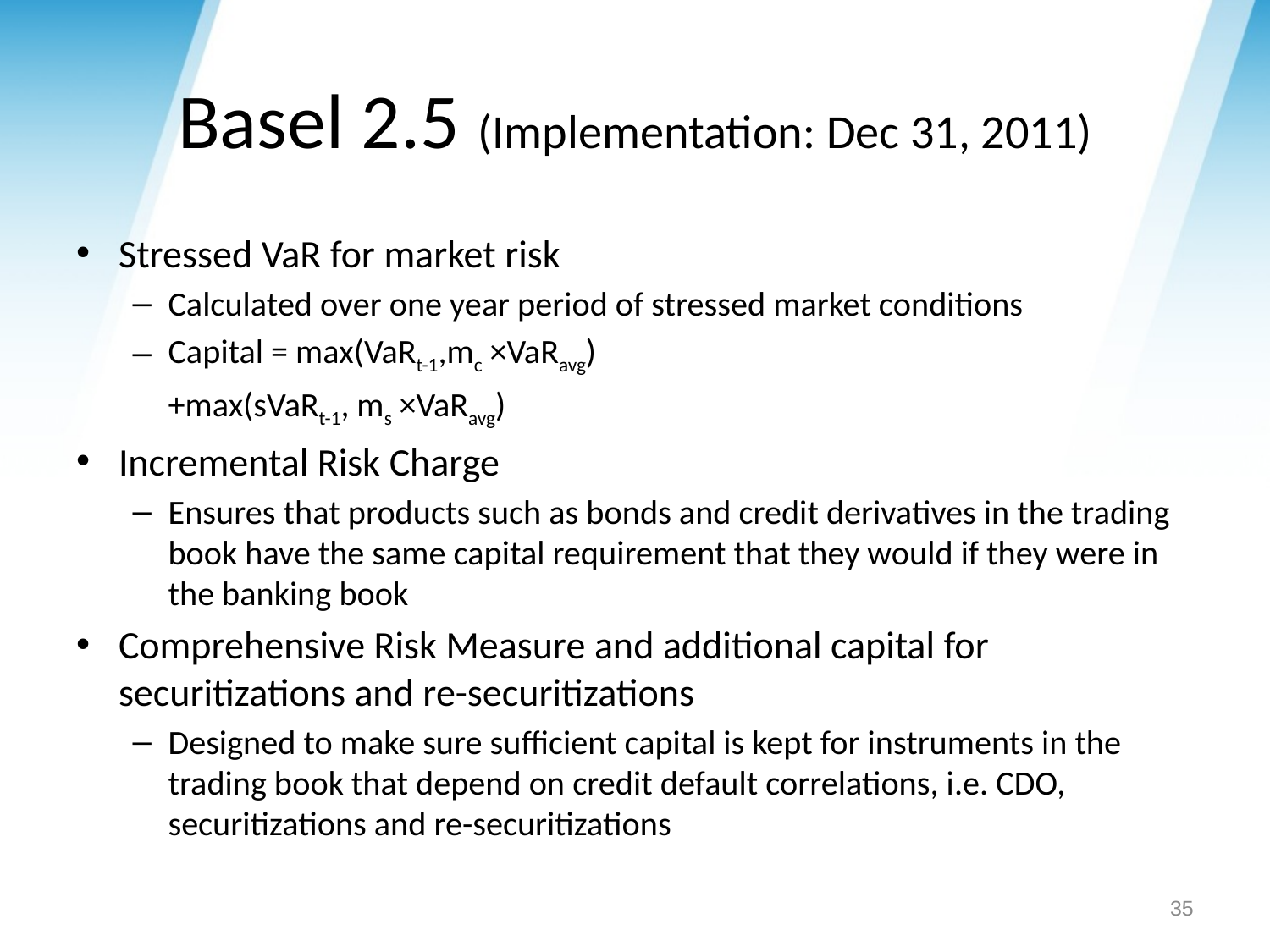

# Basel 2.5 (Implementation: Dec 31, 2011)
Stressed VaR for market risk
Calculated over one year period of stressed market conditions
Capital = max(VaRt-1,mc ×VaRavg)
			+max(sVaRt-1, ms ×VaRavg)
Incremental Risk Charge
Ensures that products such as bonds and credit derivatives in the trading book have the same capital requirement that they would if they were in the banking book
Comprehensive Risk Measure and additional capital for securitizations and re-securitizations
Designed to make sure sufficient capital is kept for instruments in the trading book that depend on credit default correlations, i.e. CDO, securitizations and re-securitizations

35